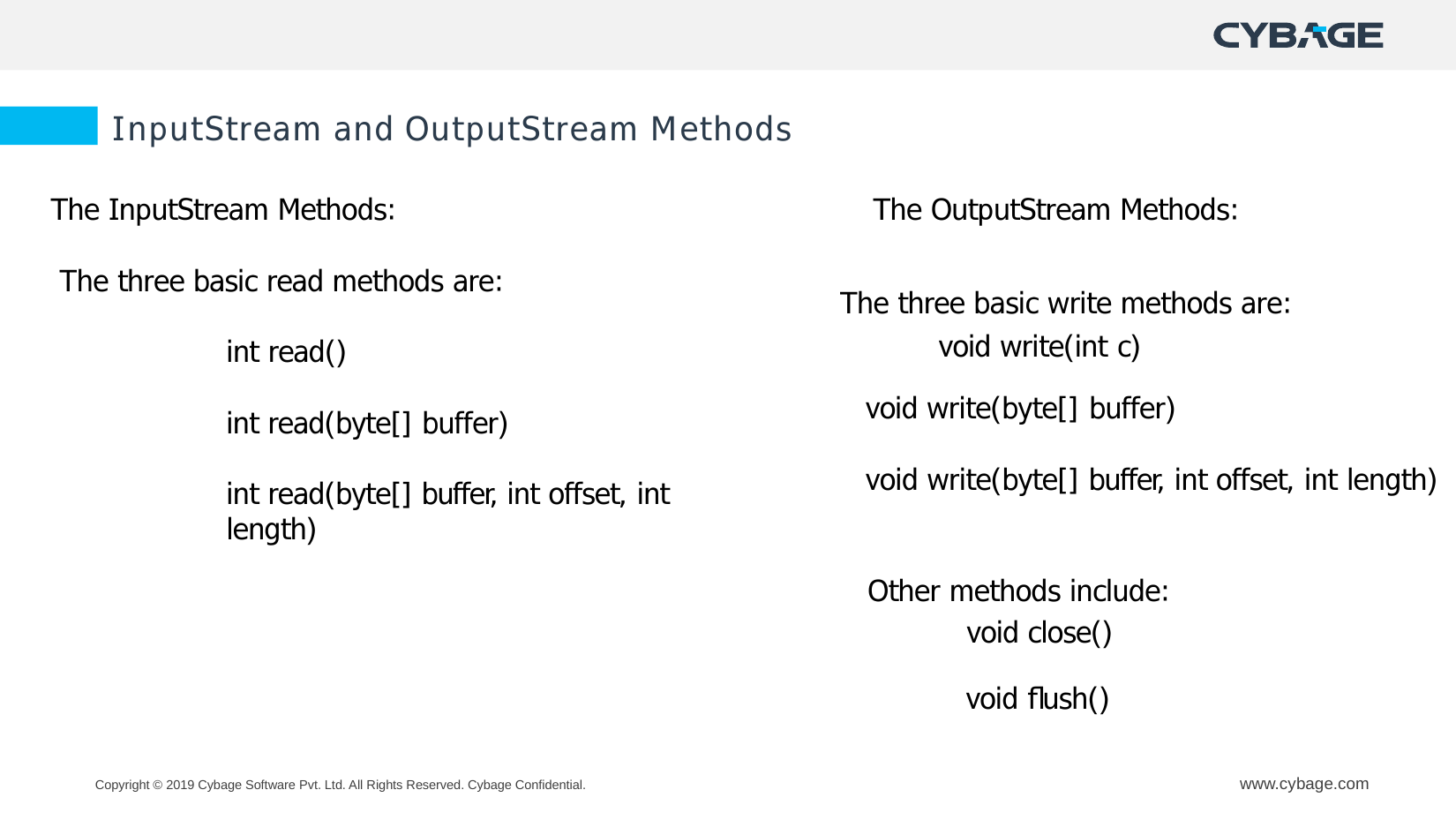

InputStream and OutputStream Methods

The OutputStream Methods:
The InputStream Methods:

 The three basic read methods are:

int read()

int read(byte[] buffer)

int read(byte[] buffer, int offset, int length)

The three basic write methods are:
void write(int c)
void write(byte[] buffer)

void write(byte[] buffer, int offset, int length)
Other methods include:  void close()
 void flush()